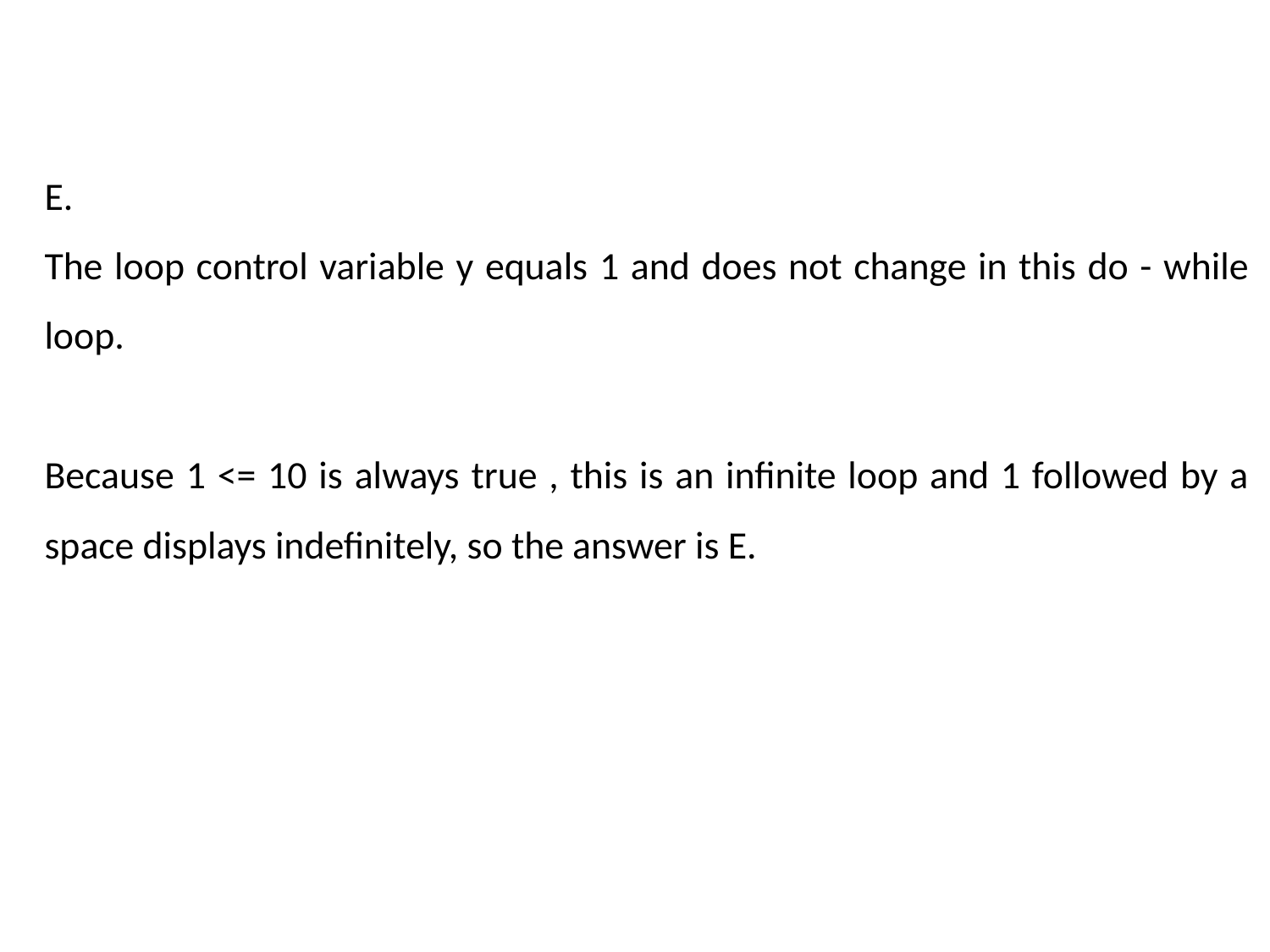

E.
The loop control variable y equals 1 and does not change in this do - while loop.

Because 1 <= 10 is always true , this is an infinite loop and 1 followed by a space displays indefinitely, so the answer is E.